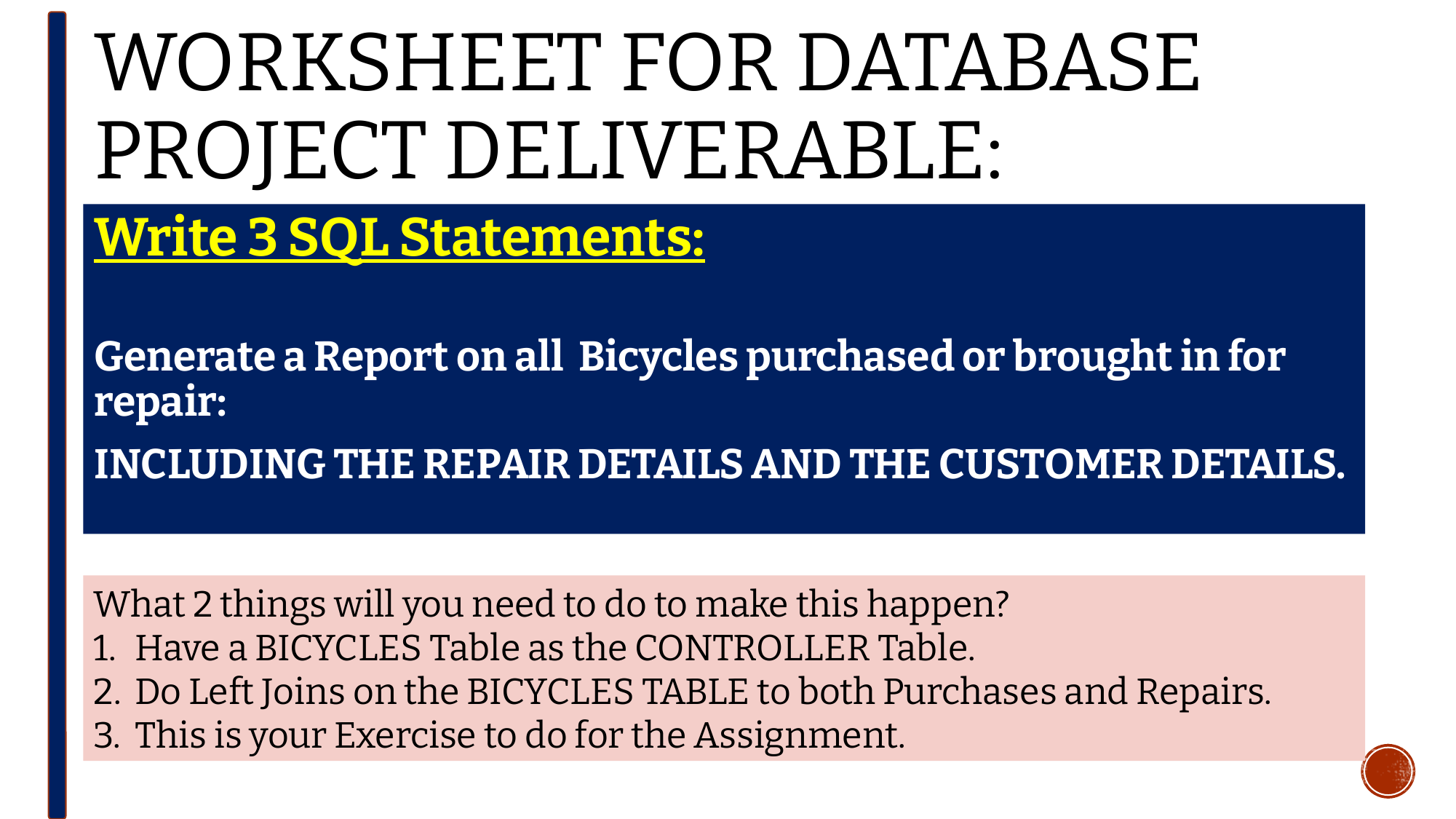

# WORKSHEET FOR DATABASE PROJECT DELIVERABLE:
Write 3 SQL Statements:

Generate a Report on all  Bicycles purchased or brought in for repair:
INCLUDING THE REPAIR DETAILS AND THE CUSTOMER DETAILS.

What 2 things will you need to do to make this happen?
Have a BICYCLES Table as the CONTROLLER Table.
Do Left Joins on the BICYCLES TABLE to both Purchases and Repairs.
This is your Exercise to do for the Assignment.